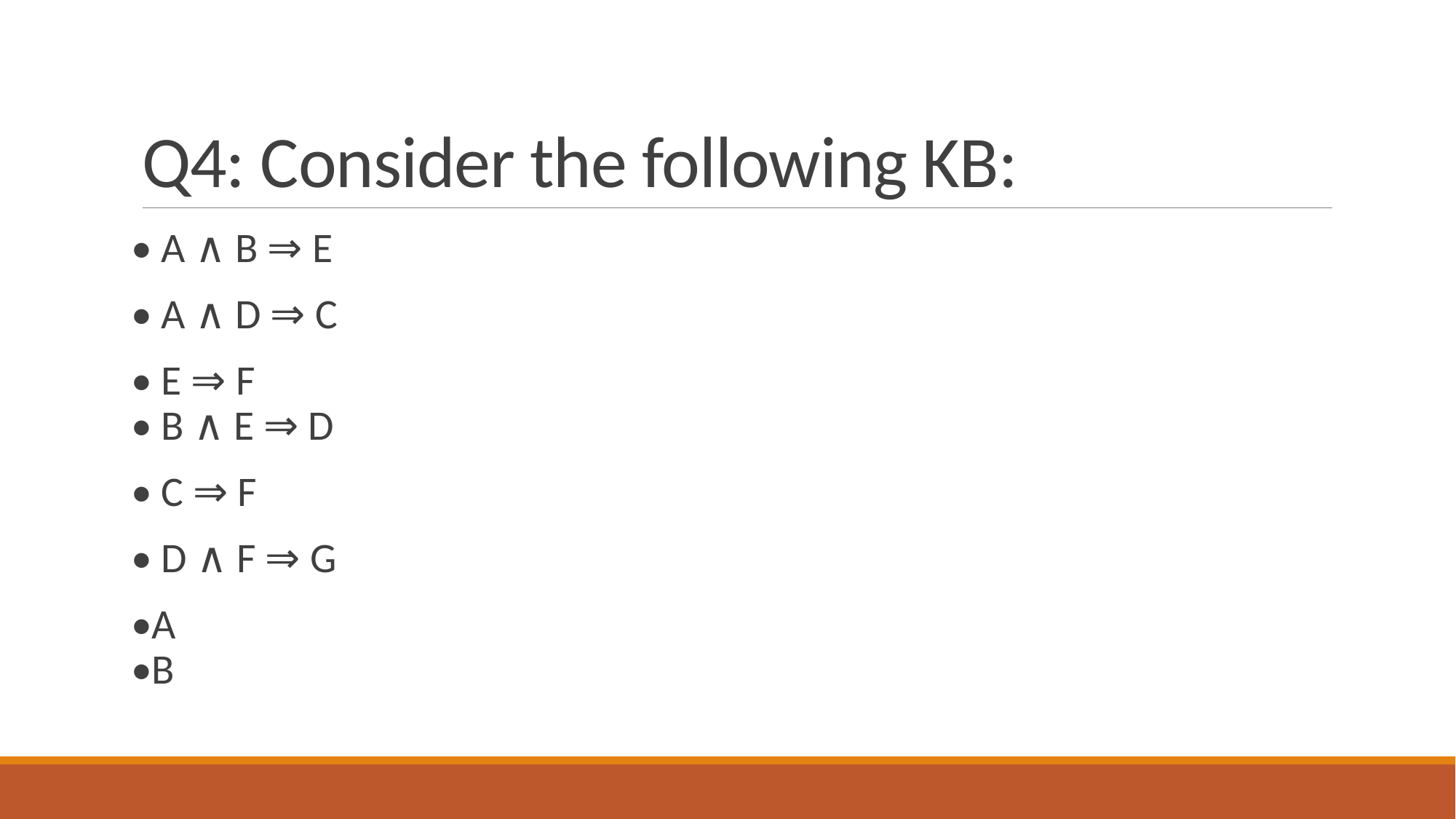

# Q4: Consider the following KB:
• A ∧ B ⇒ E
• A ∧ D ⇒ C
• E ⇒ F
• B ∧ E ⇒ D
• C ⇒ F
• D ∧ F ⇒ G
•A
•B